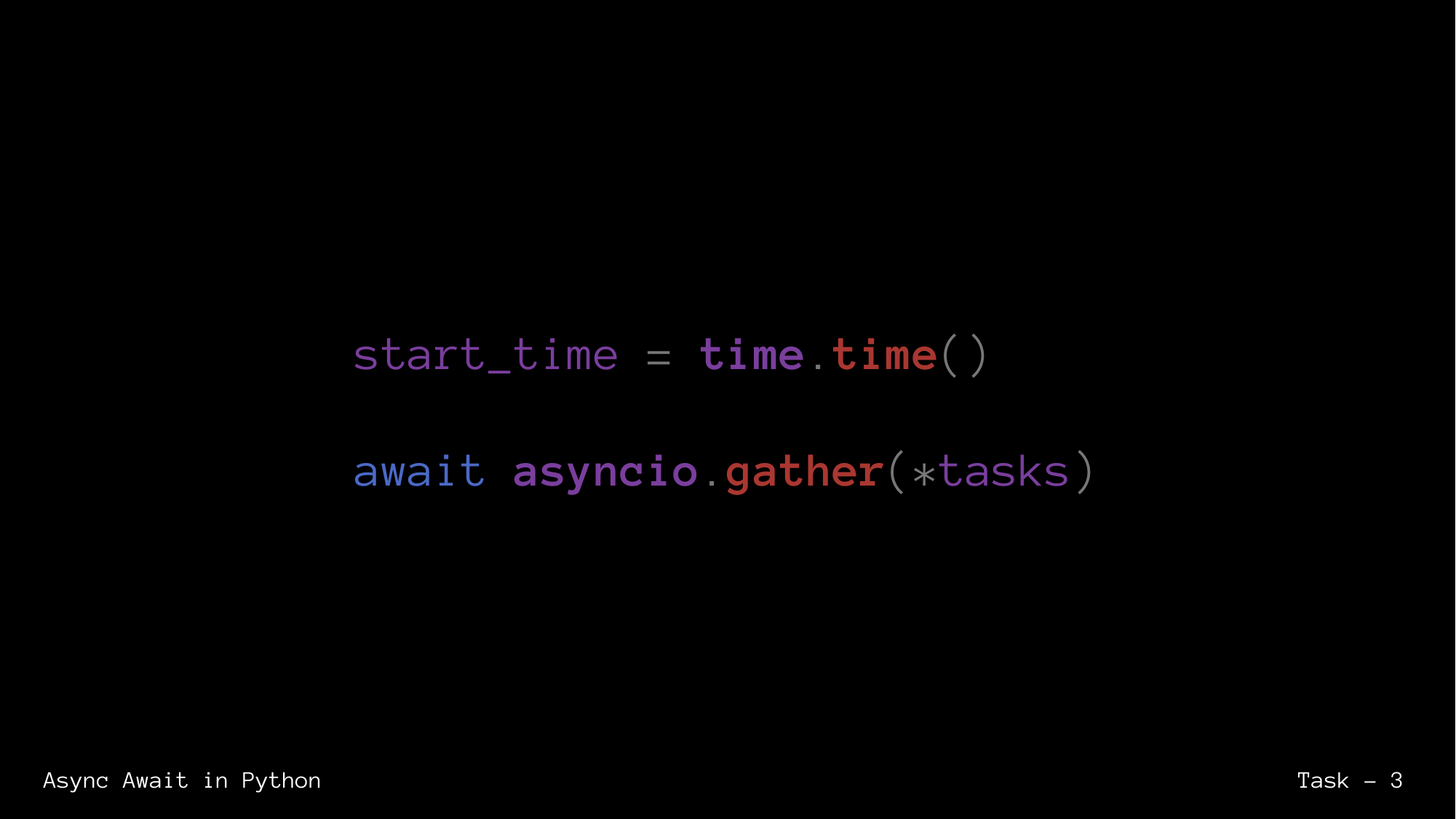

start_time = time.time()
await asyncio.gather(*tasks)
Async Await in Python
Task - 3